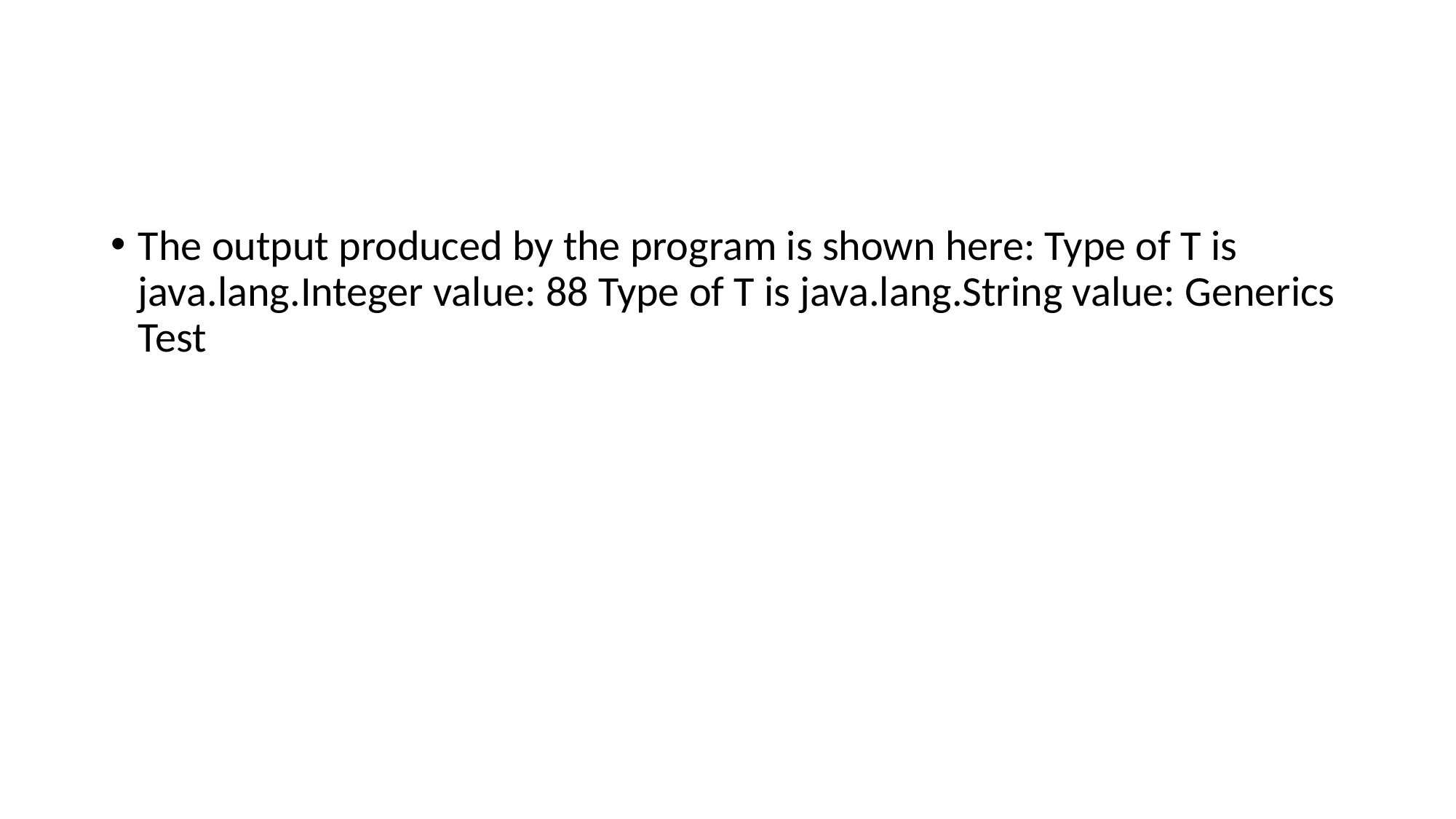

#
The output produced by the program is shown here: Type of T is java.lang.Integer value: 88 Type of T is java.lang.String value: Generics Test